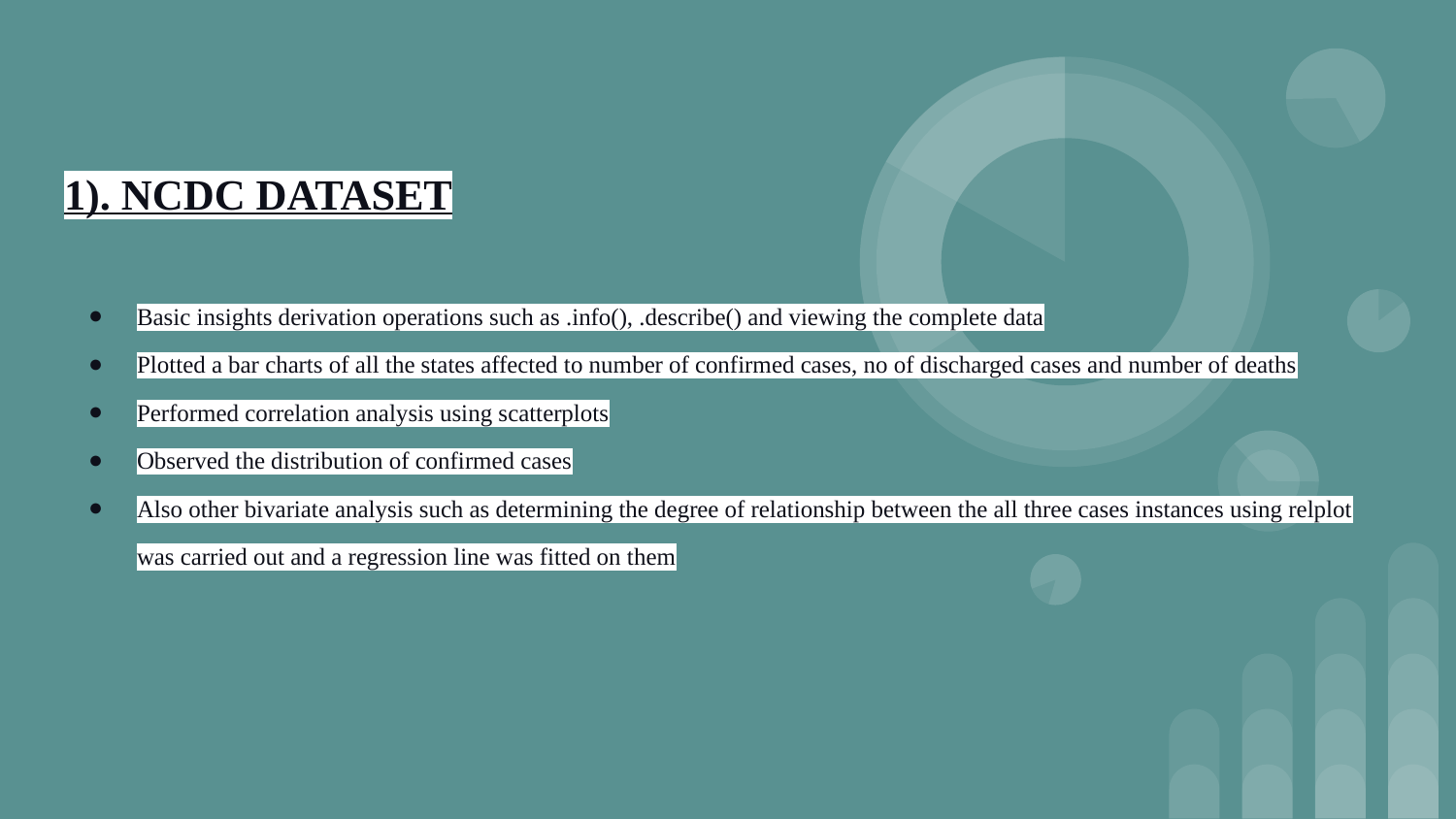

# 1). NCDC DATASET
Basic insights derivation operations such as .info(), .describe() and viewing the complete data
Plotted a bar charts of all the states affected to number of confirmed cases, no of discharged cases and number of deaths
Performed correlation analysis using scatterplots
Observed the distribution of confirmed cases
Also other bivariate analysis such as determining the degree of relationship between the all three cases instances using relplot was carried out and a regression line was fitted on them